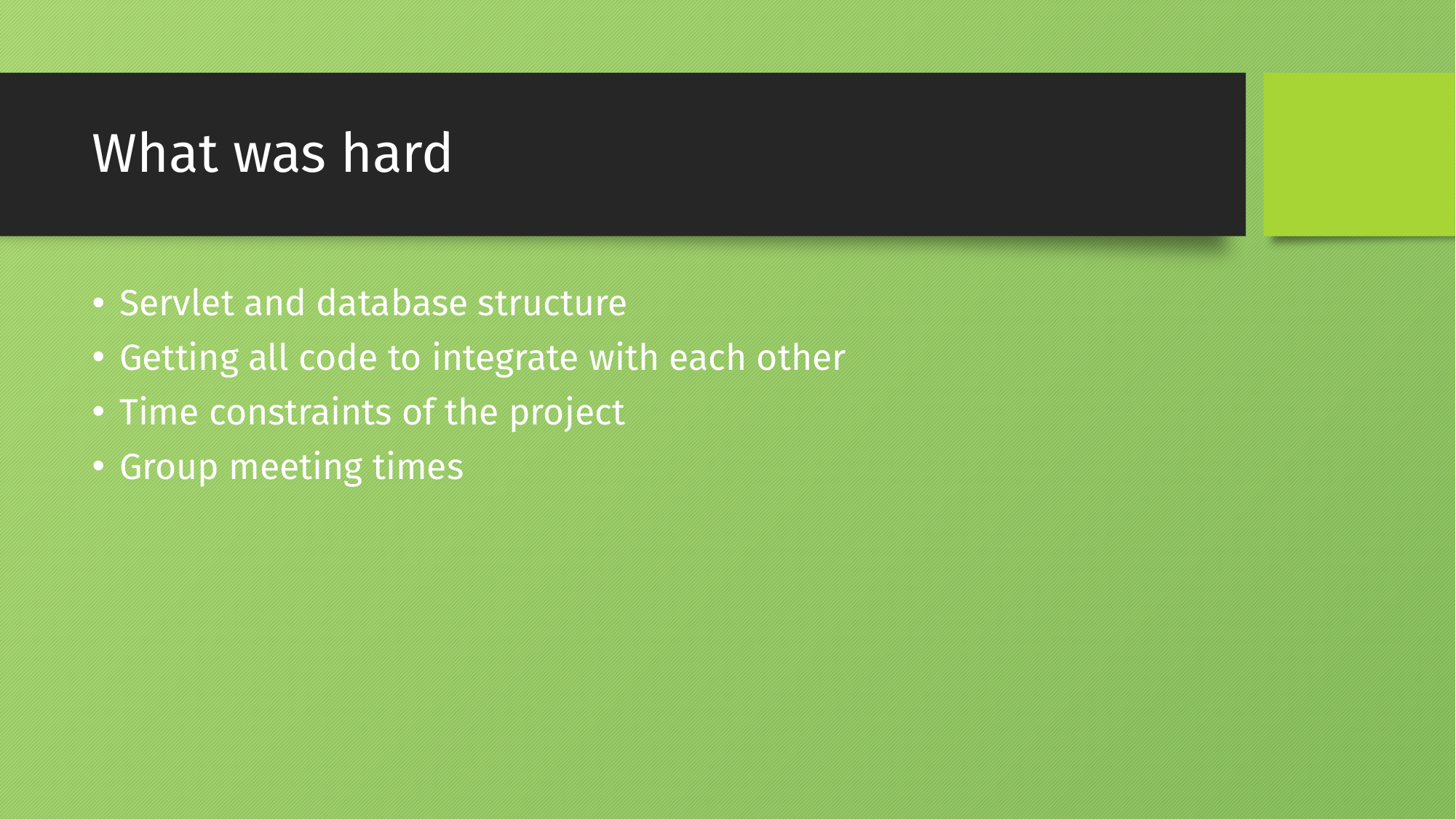

# What was hard
Servlet and database structure
Getting all code to integrate with each other
Time constraints of the project
Group meeting times